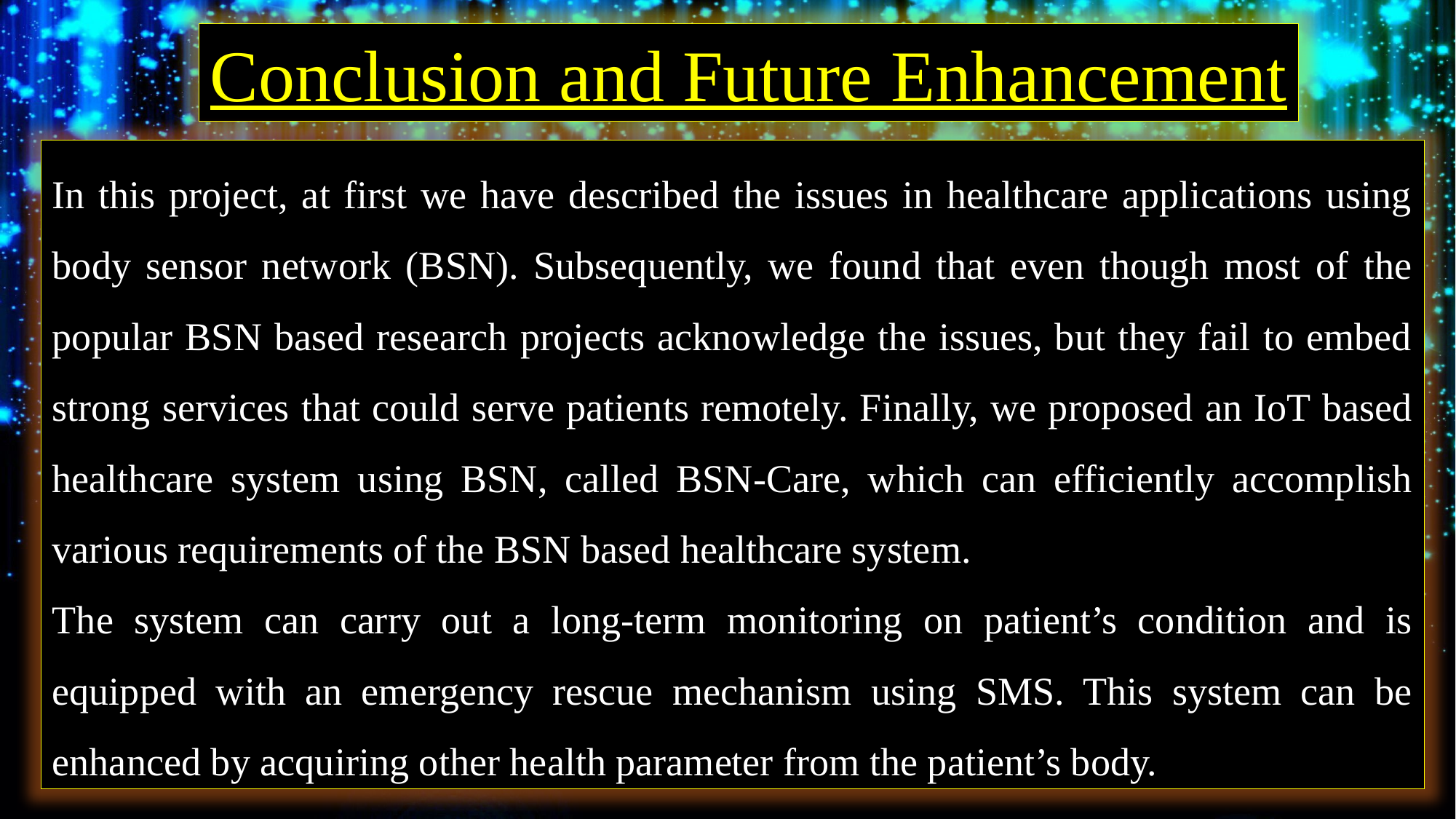

Conclusion and Future Enhancement
In this project, at first we have described the issues in healthcare applications using body sensor network (BSN). Subsequently, we found that even though most of the popular BSN based research projects acknowledge the issues, but they fail to embed strong services that could serve patients remotely. Finally, we proposed an IoT based healthcare system using BSN, called BSN-Care, which can efficiently accomplish various requirements of the BSN based healthcare system.
The system can carry out a long-term monitoring on patient’s condition and is equipped with an emergency rescue mechanism using SMS. This system can be enhanced by acquiring other health parameter from the patient’s body.